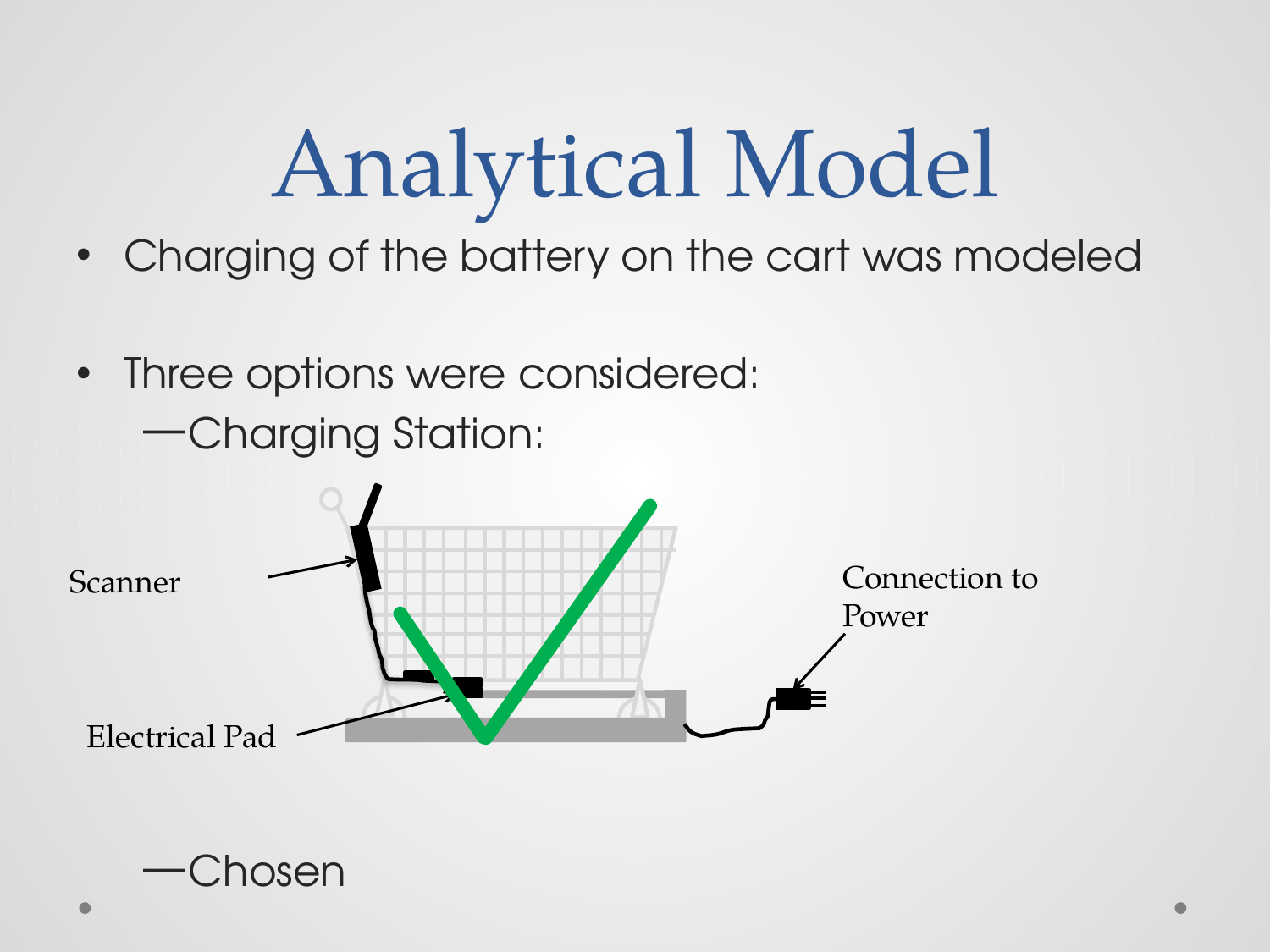

# Analytical Model
Charging of the battery on the cart was modeled

Three options were considered:
Charging Station:

Chosen

Connection to Power
Scanner
Electrical Pad